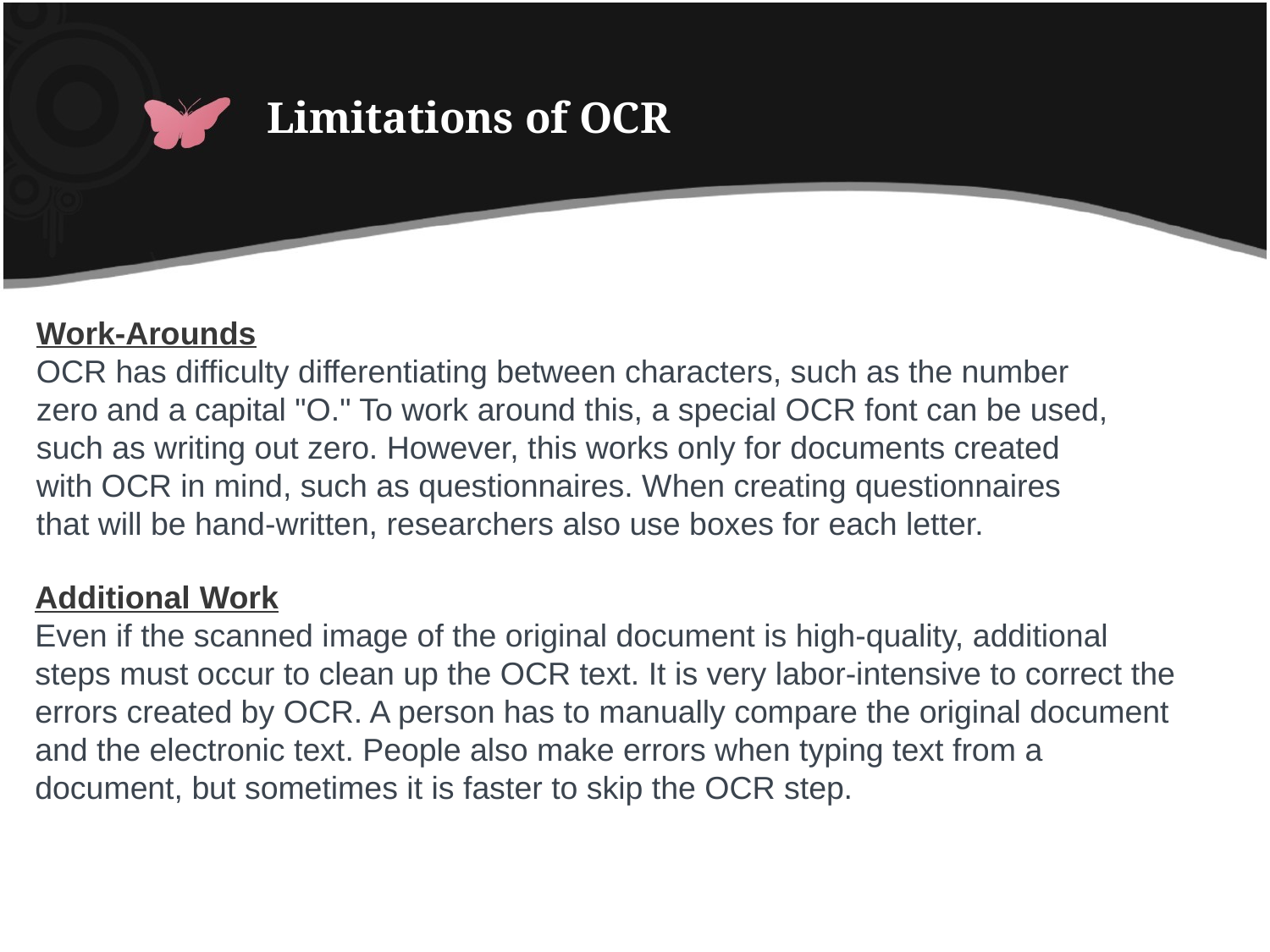

# Limitations of OCR
Work-Arounds
OCR has difficulty differentiating between characters, such as the number zero and a capital "O." To work around this, a special OCR font can be used, such as writing out zero. However, this works only for documents created with OCR in mind, such as questionnaires. When creating questionnaires that will be hand-written, researchers also use boxes for each letter.
Additional Work
Even if the scanned image of the original document is high-quality, additional steps must occur to clean up the OCR text. It is very labor-intensive to correct the errors created by OCR. A person has to manually compare the original document and the electronic text. People also make errors when typing text from a document, but sometimes it is faster to skip the OCR step.